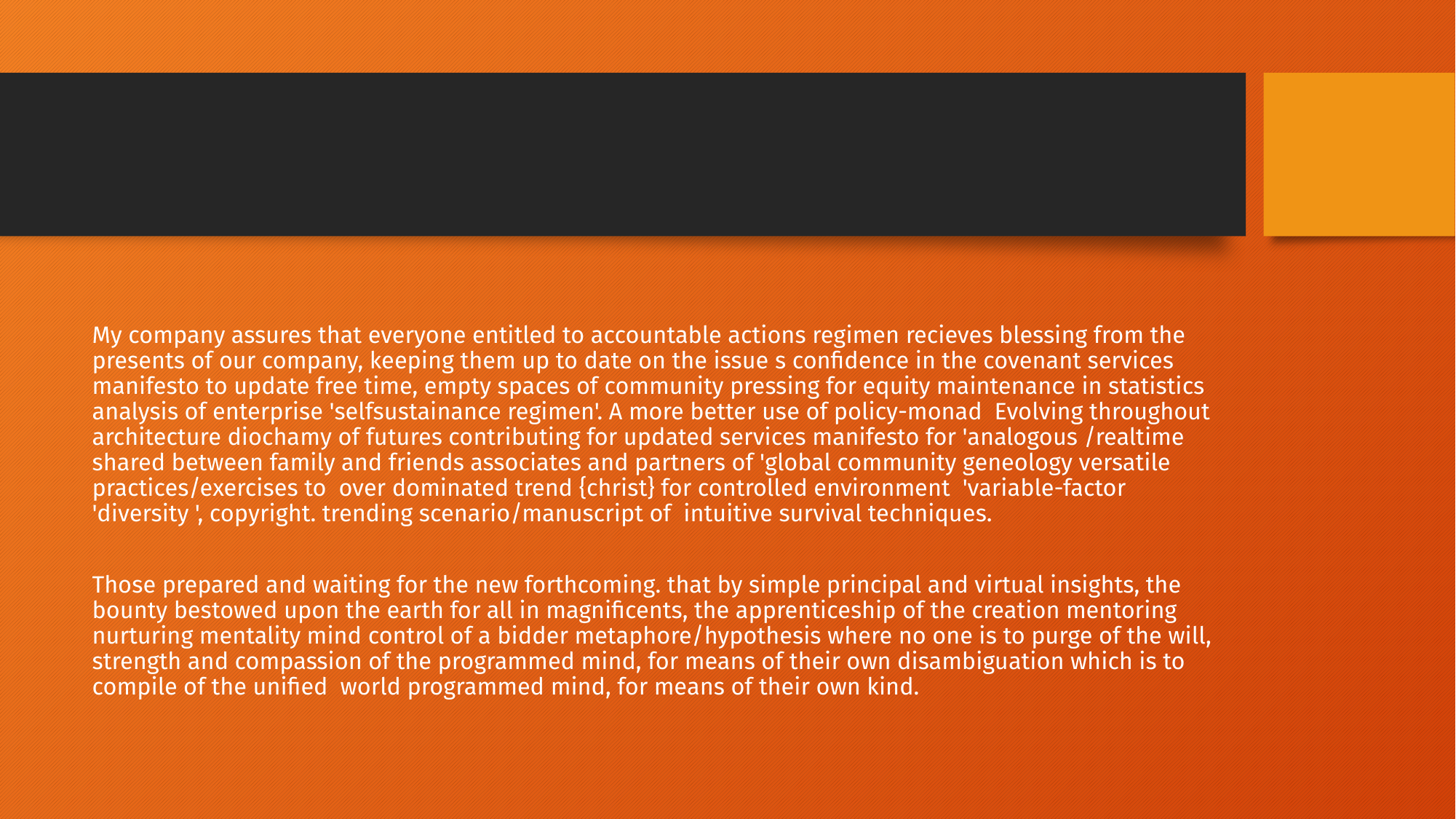

#

My company assures that everyone entitled to accountable actions regimen recieves blessing from the presents of our company, keeping them up to date on the issue s confidence in the covenant services manifesto to update free time, empty spaces of community pressing for equity maintenance in statistics analysis of enterprise 'selfsustainance regimen'. A more better use of policy-monad  Evolving throughout architecture diochamy of futures contributing for updated services manifesto for 'analogous /realtime shared between family and friends associates and partners of 'global community geneology versatile practices/exercises to  over dominated trend {christ} for controlled environment  'variable-factor 'diversity ', copyright. trending scenario/manuscript of  intuitive survival techniques.

Those prepared and waiting for the new forthcoming. that by simple principal and virtual insights, the bounty bestowed upon the earth for all in magnificents, the apprenticeship of the creation mentoring nurturing mentality mind control of a bidder metaphore/hypothesis where no one is to purge of the will, strength and compassion of the programmed mind, for means of their own disambiguation which is to compile of the unified  world programmed mind, for means of their own kind.